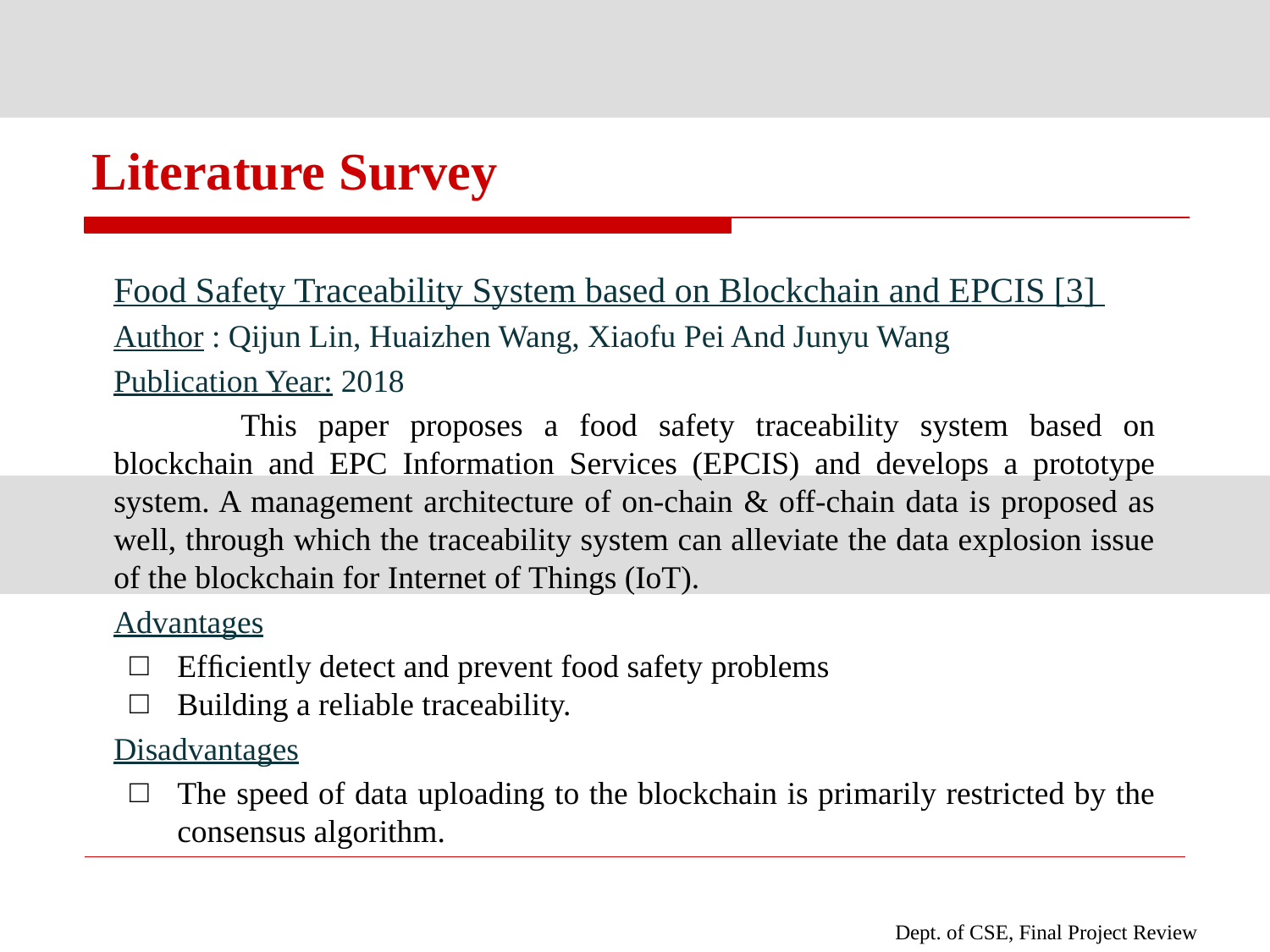

# Literature Survey
Food Safety Traceability System based on Blockchain and EPCIS [3]
Author : Qijun Lin, Huaizhen Wang, Xiaofu Pei And Junyu Wang
Publication Year: 2018
	This paper proposes a food safety traceability system based on blockchain and EPC Information Services (EPCIS) and develops a prototype system. A management architecture of on-chain & off-chain data is proposed as well, through which the traceability system can alleviate the data explosion issue of the blockchain for Internet of Things (IoT).
Advantages
Efﬁciently detect and prevent food safety problems
Building a reliable traceability.
Disadvantages
The speed of data uploading to the blockchain is primarily restricted by the consensus algorithm.
Dept. of CSE, Final Project Review